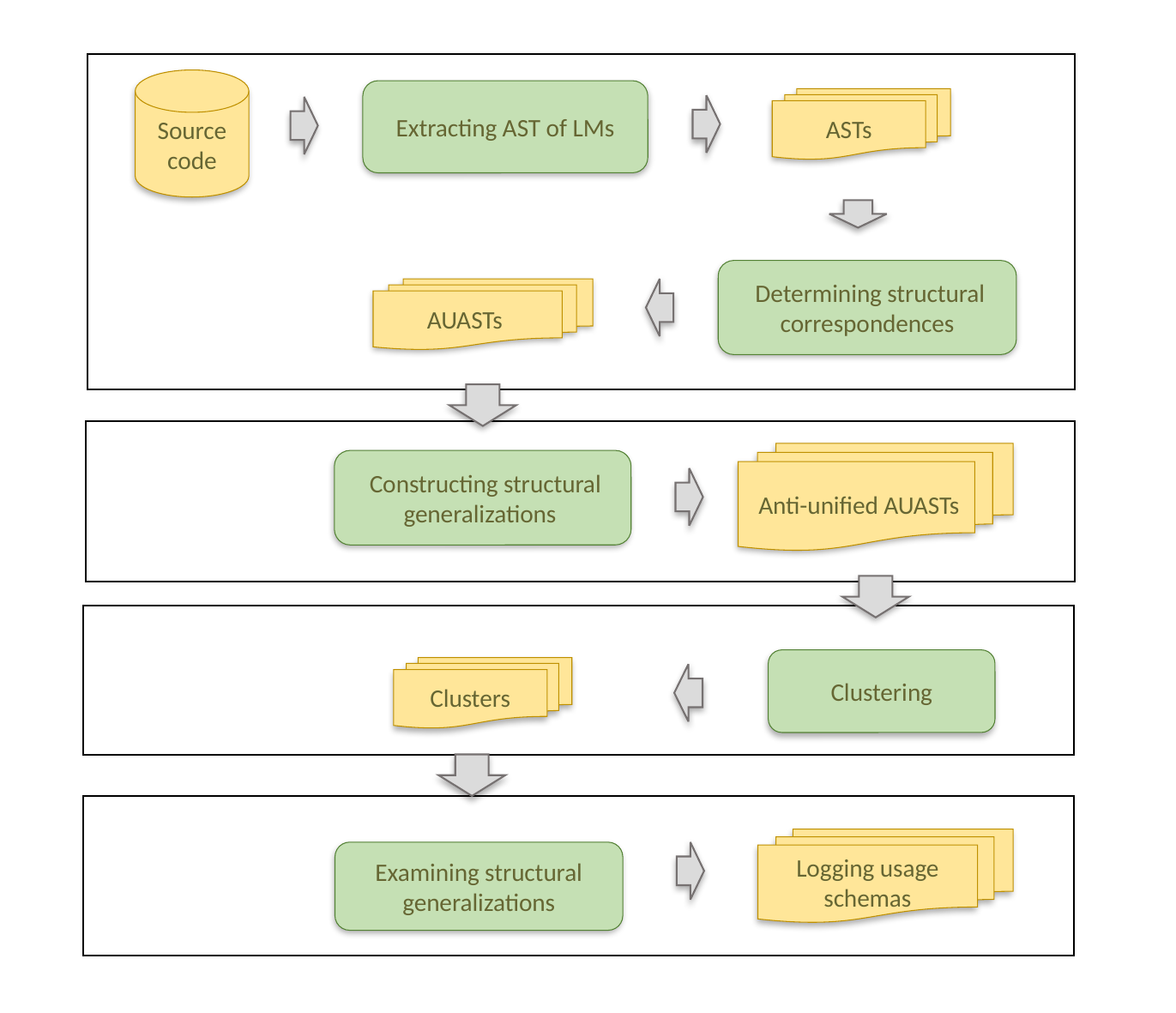

Source code
Extracting AST of LMs
ASTs

 Determining structural correspondences

AUASTs

 Anti-unified AUASTs
 Constructing structural generalizations

 Clustering
Clusters

Logging usage schemas

Examining structural generalizations